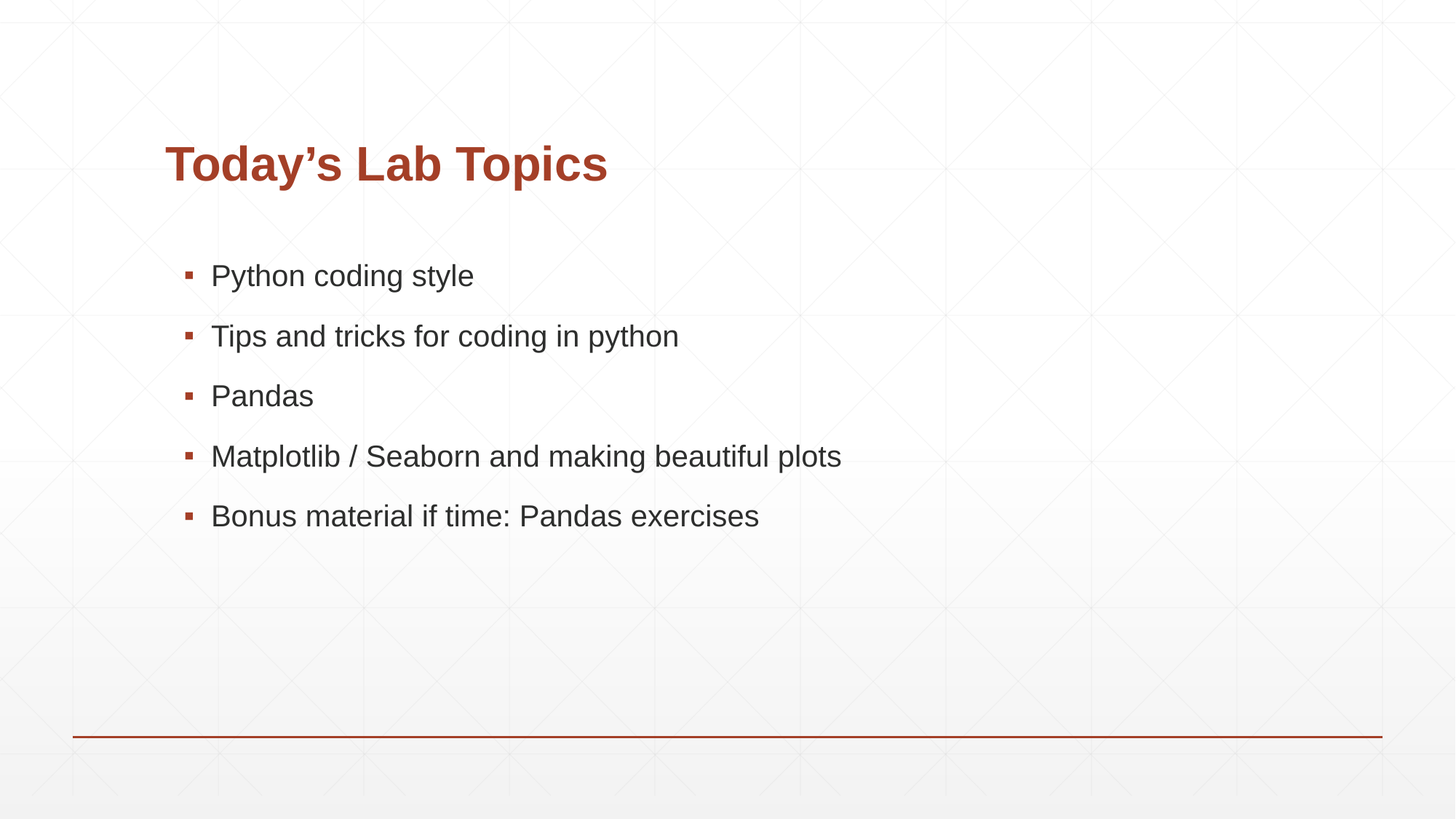

# Today’s Lab Topics
Python coding style
Tips and tricks for coding in python
Pandas
Matplotlib / Seaborn and making beautiful plots
Bonus material if time: Pandas exercises